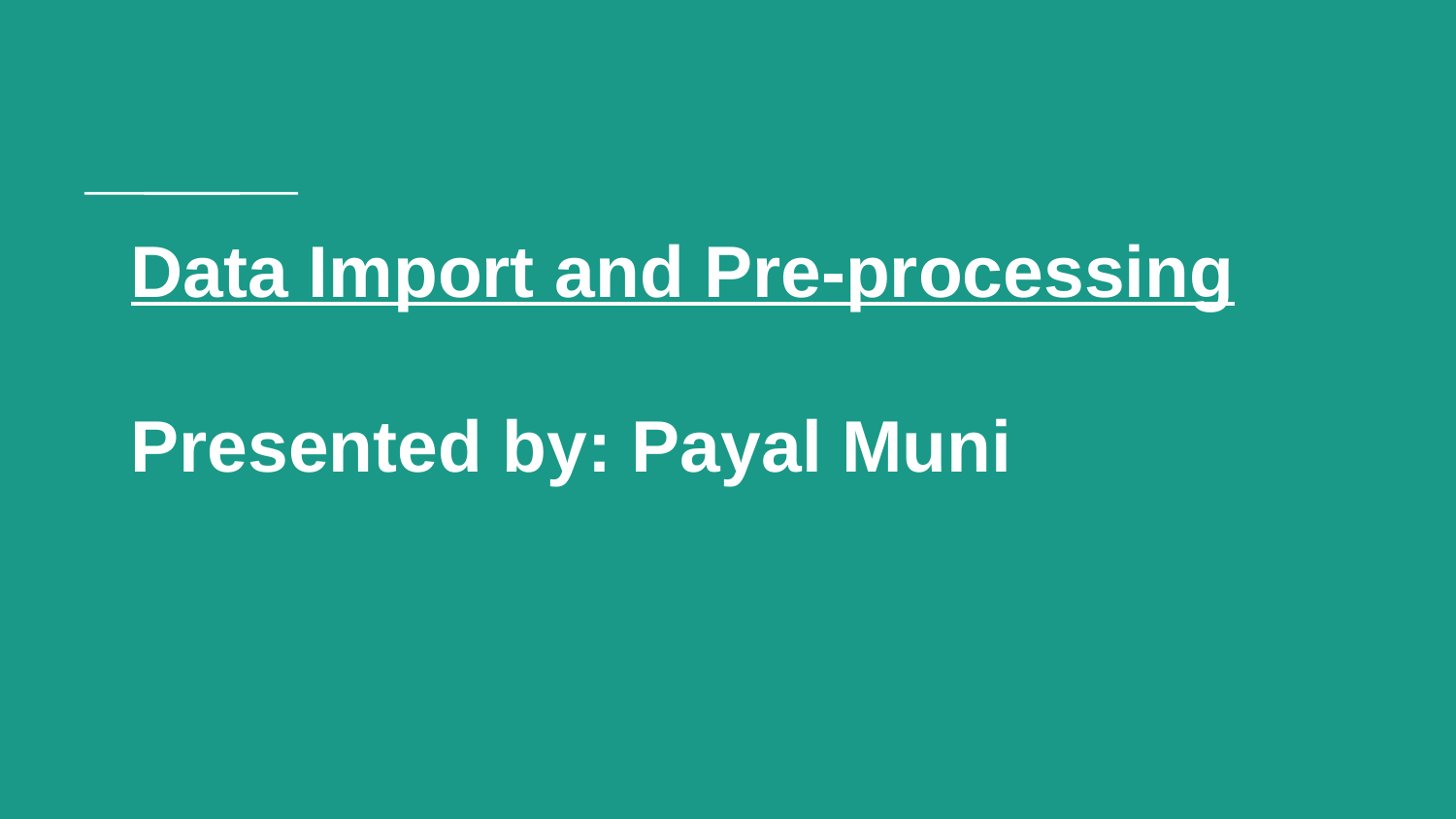

# Data Import and Pre-processing

Presented by: Payal Muni